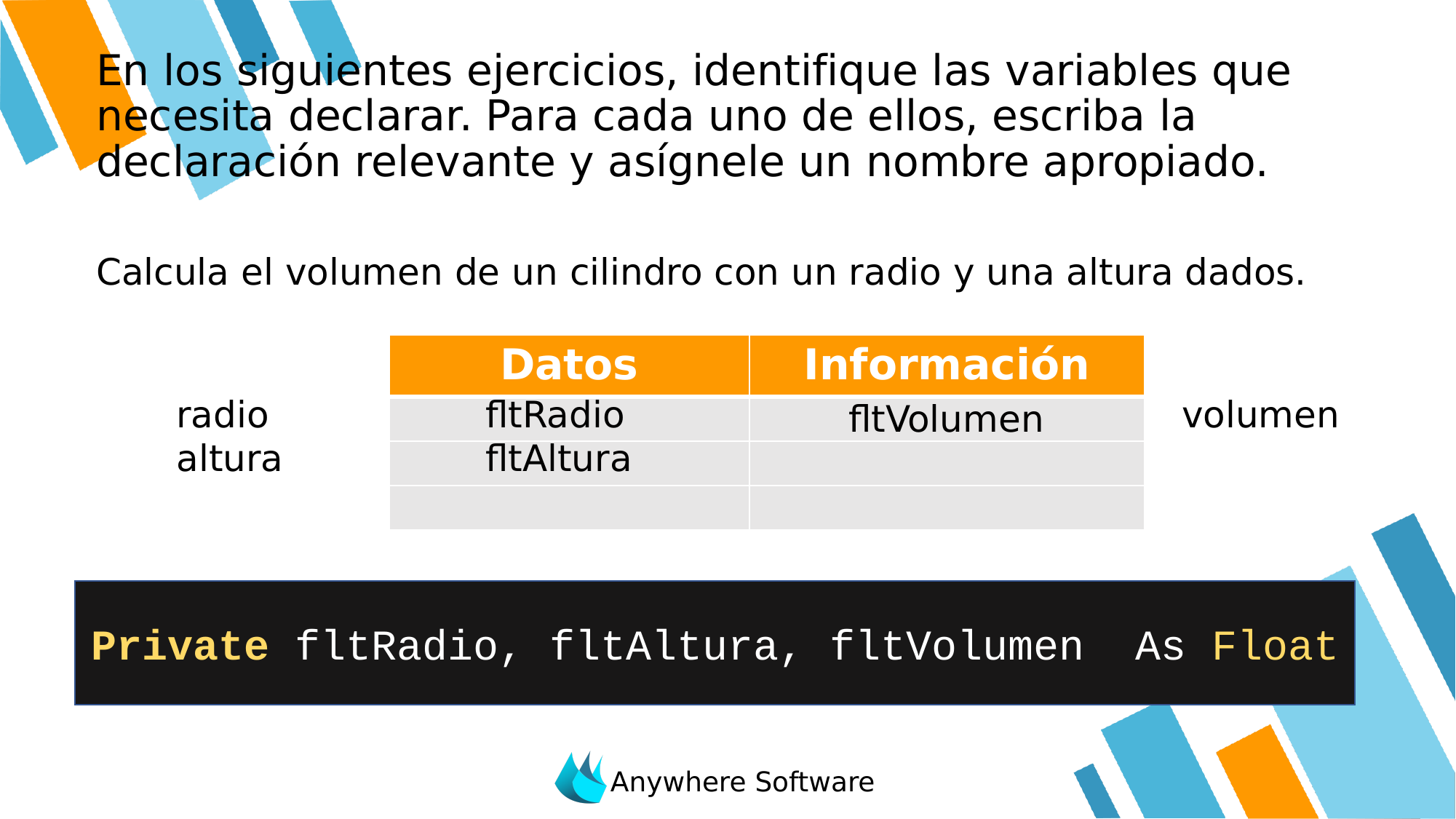

# En los siguientes ejercicios, identifique las variables que necesita declarar. Para cada uno de ellos, escriba la declaración relevante y asígnele un nombre apropiado.
Calcula el volumen de un cilindro con un radio y una altura dados.
| Datos | Información |
| --- | --- |
|  |  |
|  |  |
|  |  |
fltRadio
fltAltura

radio
altura

volumen
fltVolumen
Private fltRadio, fltAltura, fltVolumen  As Float